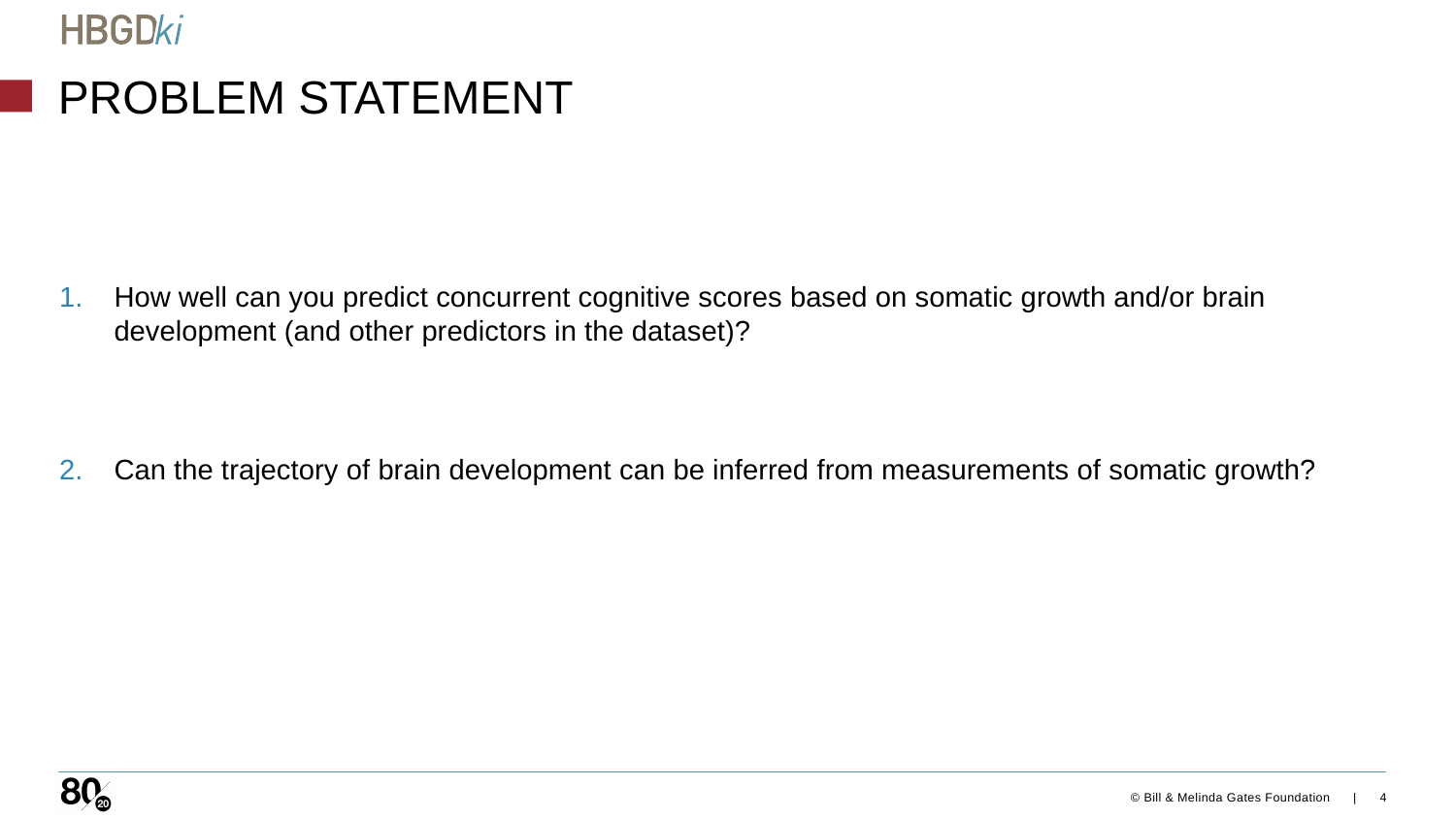

# Problem statement

How well can you predict concurrent cognitive scores based on somatic growth and/or brain development (and other predictors in the dataset)?

Can the trajectory of brain development can be inferred from measurements of somatic growth?

4
© Bill & Melinda Gates Foundation      |